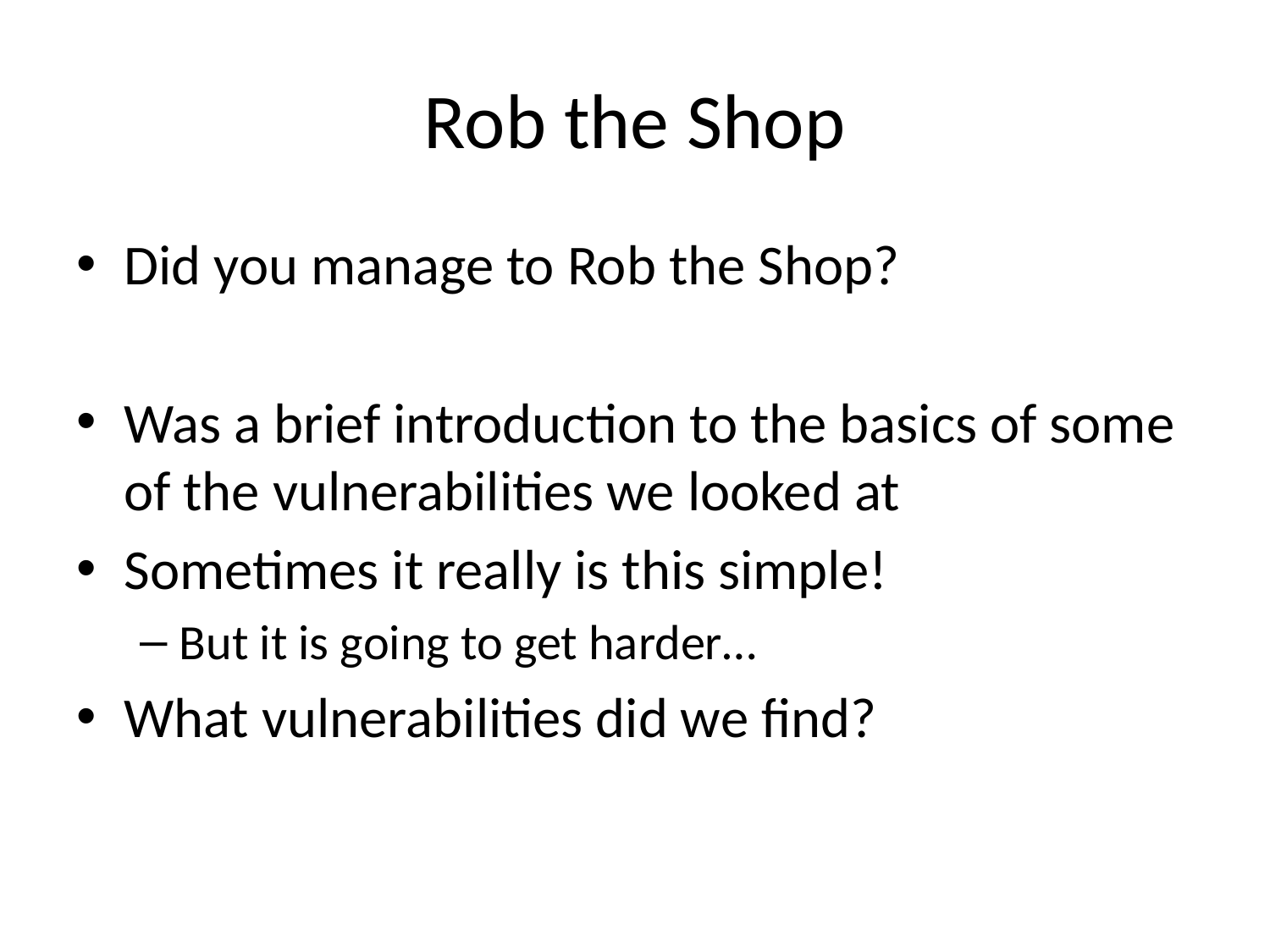

# Rob the Shop
Did you manage to Rob the Shop?

Was a brief introduction to the basics of some of the vulnerabilities we looked at
Sometimes it really is this simple!
But it is going to get harder…
What vulnerabilities did we find?